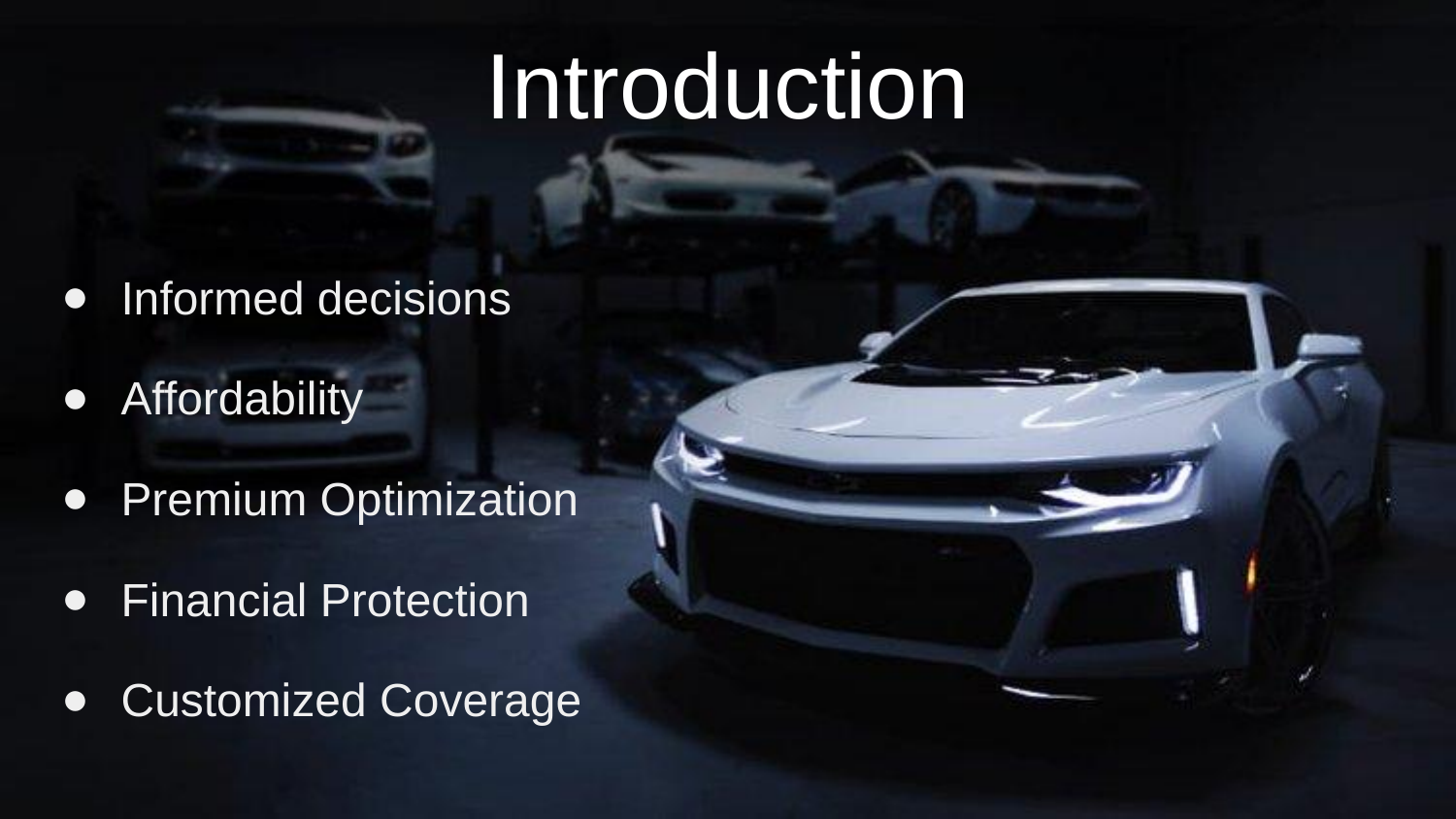

# Introduction
Informed decisions
Affordability
Premium Optimization
Financial Protection
Customized Coverage